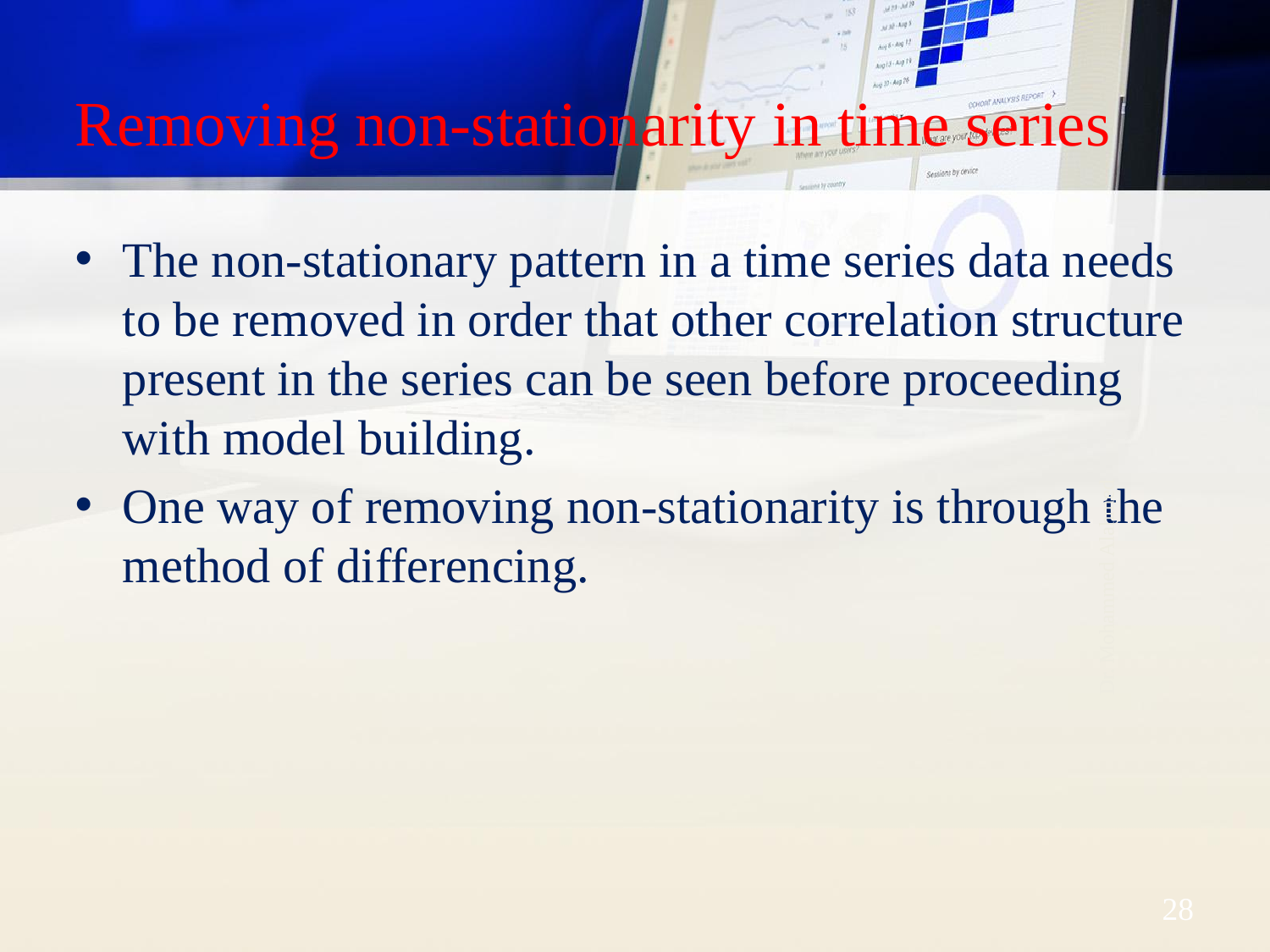

# Removing non-stationarity in time series
The non-stationary pattern in a time series data needs to be removed in order that other correlation structure present in the series can be seen before proceeding with model building.
One way of removing non-stationarity is through the method of differencing.
Dr. Mohammed Alahmed
28